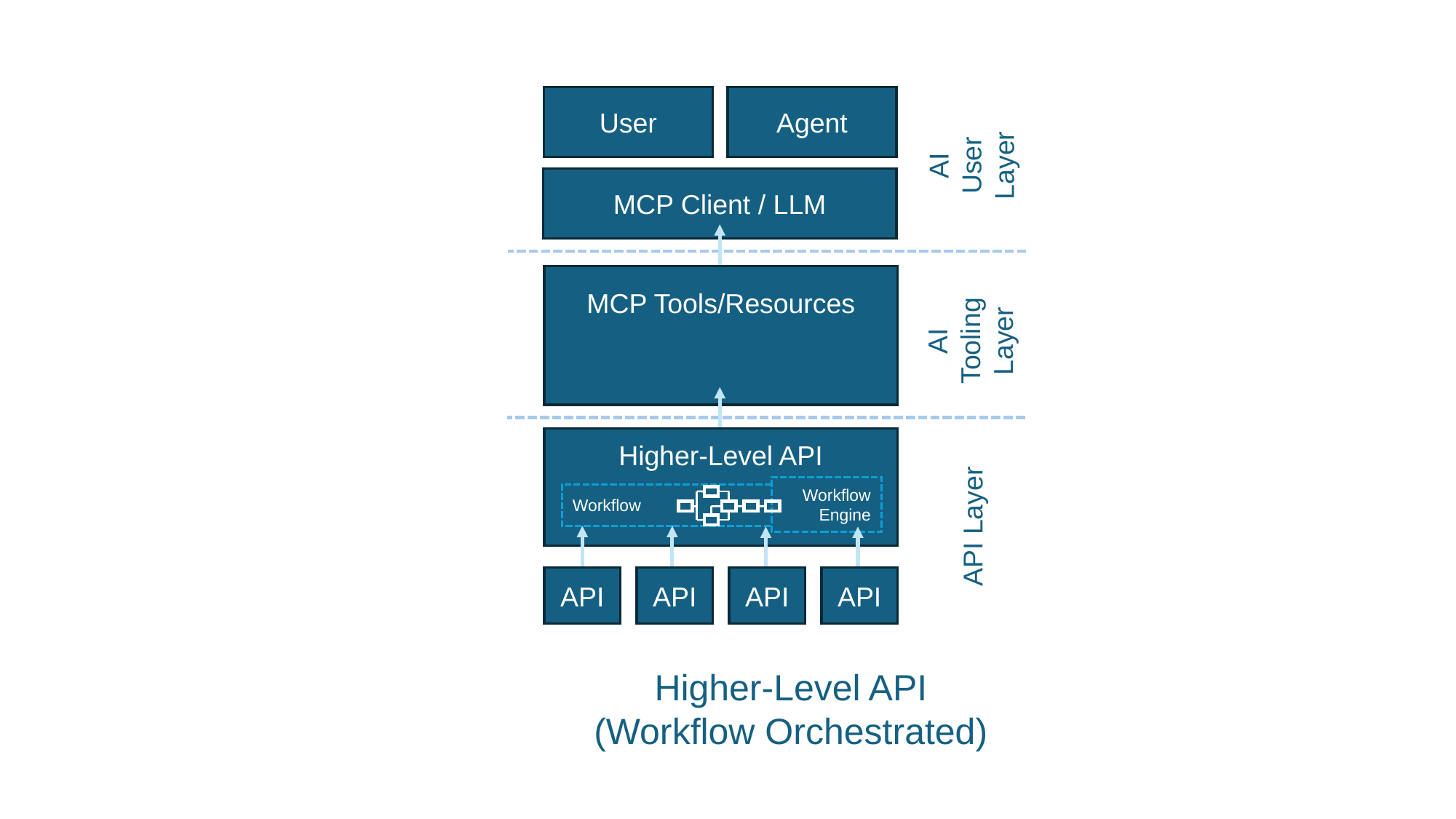

User
Agent
AI
User
Layer
MCP Client / LLM
MCP Tools/Resources

AI
Tooling
Layer
Higher-Level API

Workflow Engine
Workflow

API Layer
API
API
API
API
Higher-Level API
(Workflow Orchestrated)